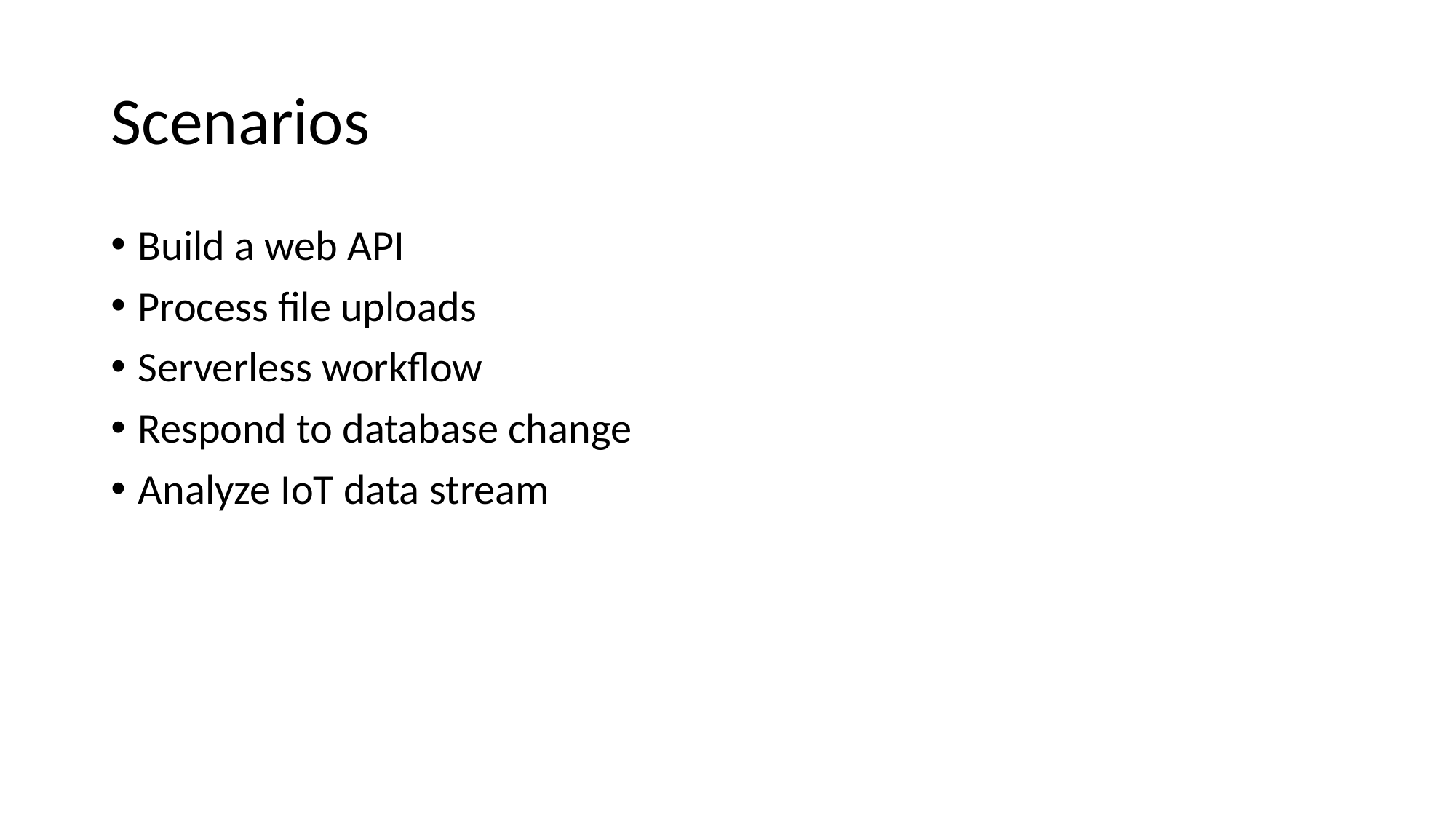

# Scenarios
Build a web API
Process file uploads
Serverless workflow
Respond to database change
Analyze IoT data stream